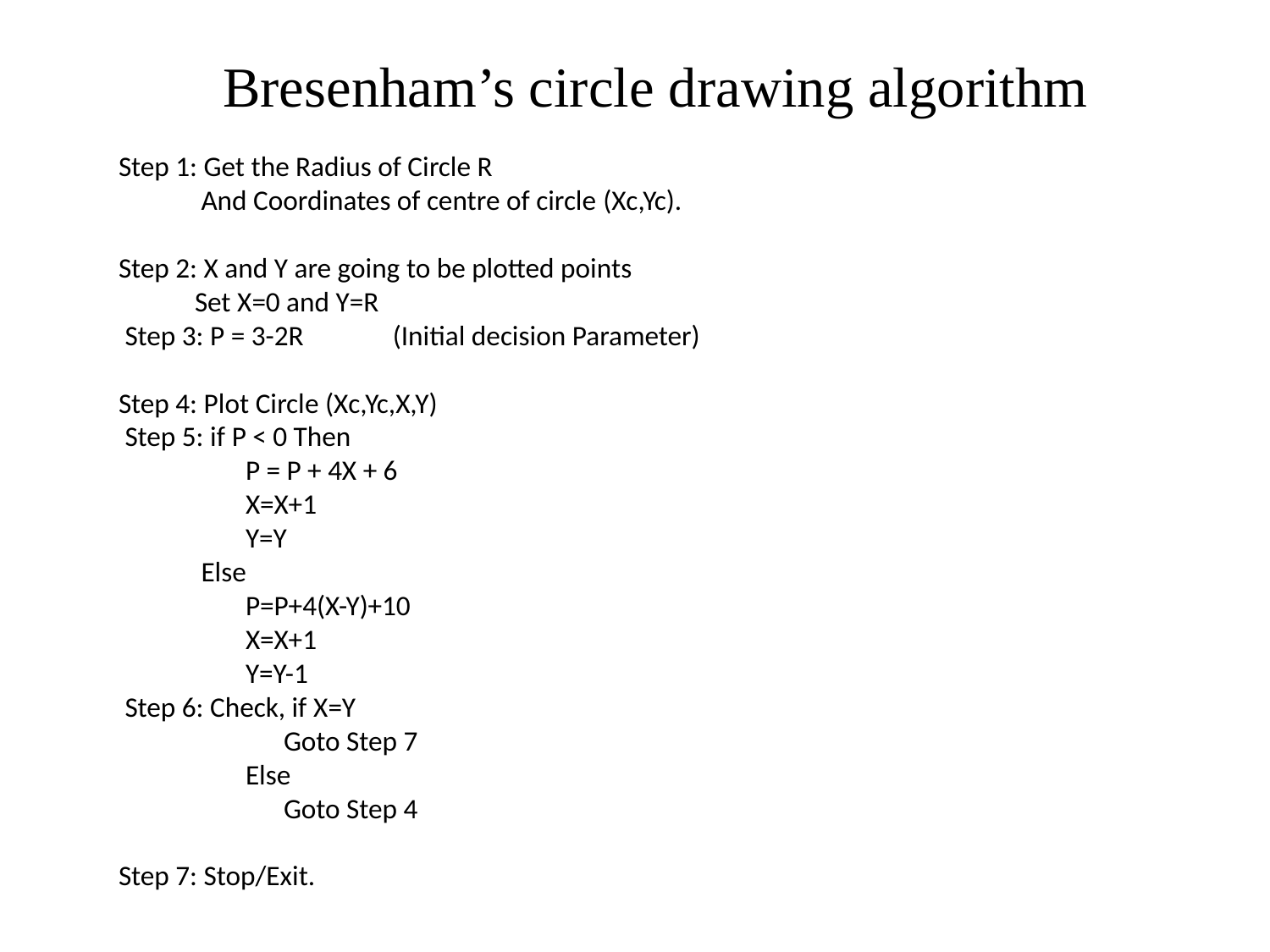

# Bresenham’s circle drawing algorithm
Step 1: Get the Radius of Circle R
             And Coordinates of centre of circle (Xc,Yc).

Step 2: X and Y are going to be plotted points
            Set X=0 and Y=R
 Step 3: P = 3-2R              (Initial decision Parameter)

Step 4: Plot Circle (Xc,Yc,X,Y)
 Step 5: if P < 0 Then
                    P = P + 4X + 6
                    X=X+1
                    Y=Y
             Else
                    P=P+4(X-Y)+10
                    X=X+1
                    Y=Y-1
 Step 6: Check, if X=Y
                          Goto Step 7
                    Else
                          Goto Step 4

Step 7: Stop/Exit.